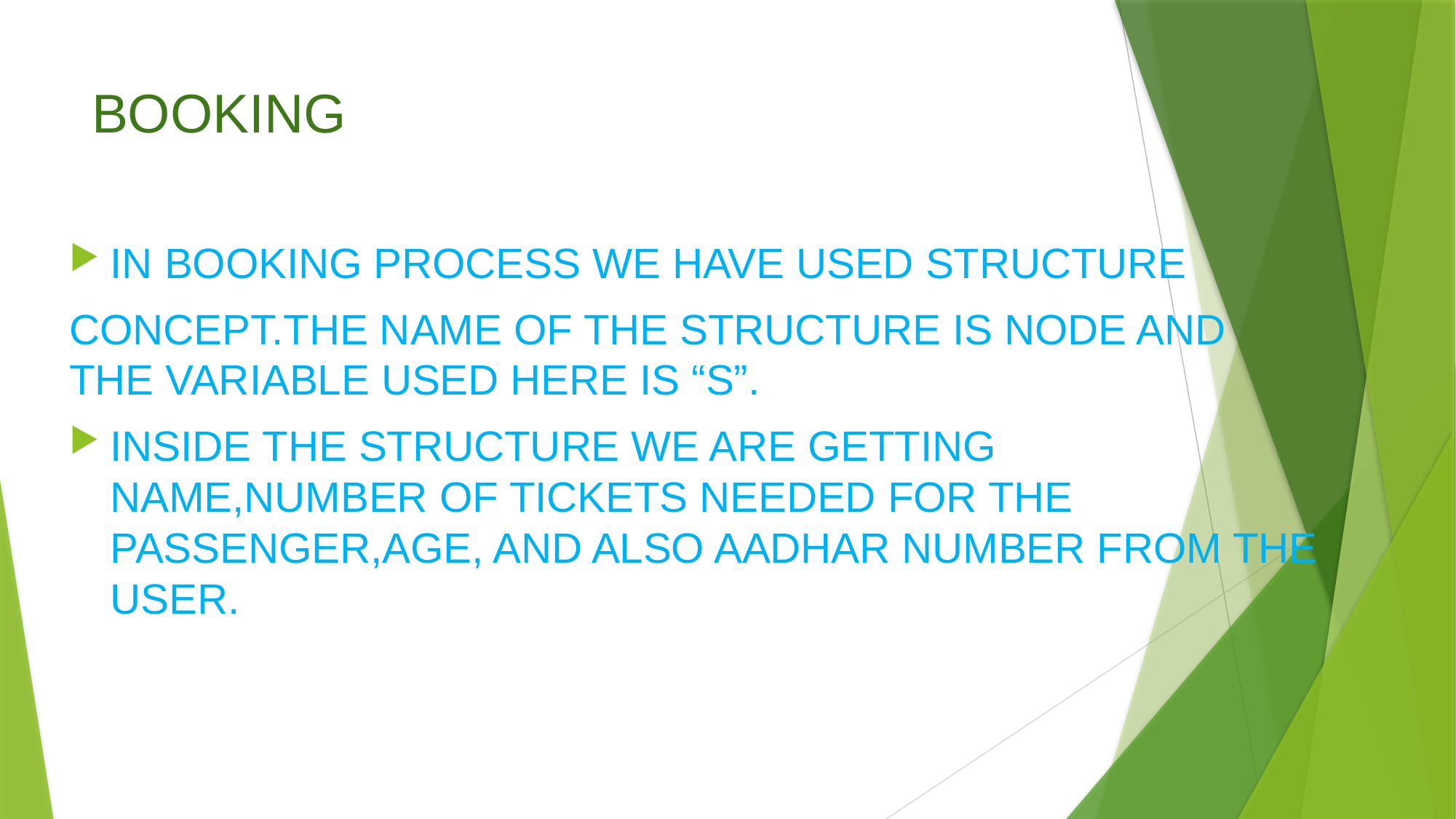

# BOOKING
IN BOOKING PROCESS WE HAVE USED STRUCTURE
CONCEPT.THE NAME OF THE STRUCTURE IS NODE AND THE VARIABLE USED HERE IS “S”.
INSIDE THE STRUCTURE WE ARE GETTING NAME,NUMBER OF TICKETS NEEDED FOR THE PASSENGER,AGE, AND ALSO AADHAR NUMBER FROM THE USER.